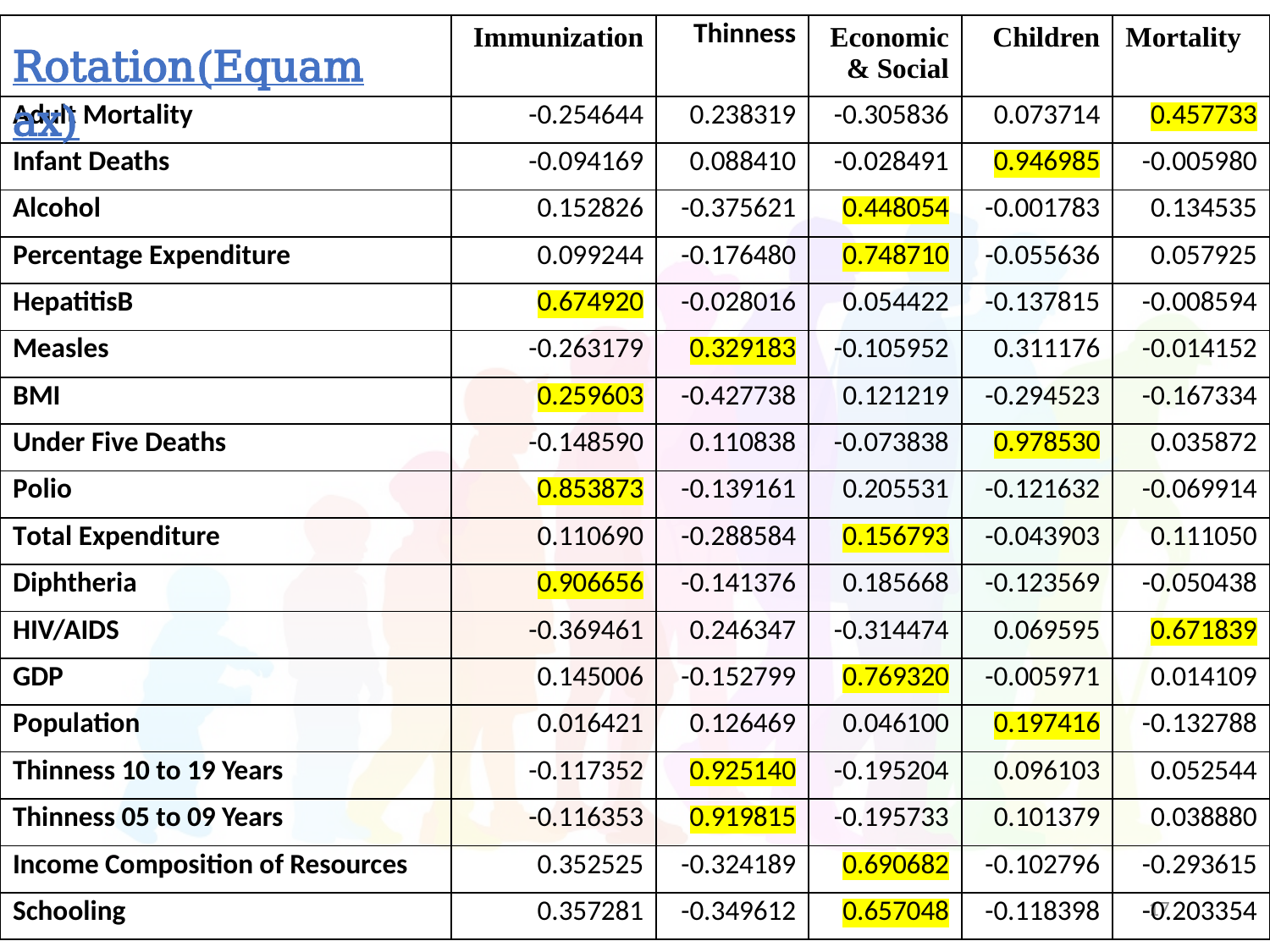

|  | Immunization | Thinness | Economic & Social | Children | Mortality |
| --- | --- | --- | --- | --- | --- |
| Adult Mortality | -0.254644 | 0.238319 | -0.305836 | 0.073714 | 0.457733 |
| Infant Deaths | -0.094169 | 0.088410 | -0.028491 | 0.946985 | -0.005980 |
| Alcohol | 0.152826 | -0.375621 | 0.448054 | -0.001783 | 0.134535 |
| Percentage Expenditure | 0.099244 | -0.176480 | 0.748710 | -0.055636 | 0.057925 |
| HepatitisB | 0.674920 | -0.028016 | 0.054422 | -0.137815 | -0.008594 |
| Measles | -0.263179 | 0.329183 | -0.105952 | 0.311176 | -0.014152 |
| BMI | 0.259603 | -0.427738 | 0.121219 | -0.294523 | -0.167334 |
| Under Five Deaths | -0.148590 | 0.110838 | -0.073838 | 0.978530 | 0.035872 |
| Polio | 0.853873 | -0.139161 | 0.205531 | -0.121632 | -0.069914 |
| Total Expenditure | 0.110690 | -0.288584 | 0.156793 | -0.043903 | 0.111050 |
| Diphtheria | 0.906656 | -0.141376 | 0.185668 | -0.123569 | -0.050438 |
| HIV/AIDS | -0.369461 | 0.246347 | -0.314474 | 0.069595 | 0.671839 |
| GDP | 0.145006 | -0.152799 | 0.769320 | -0.005971 | 0.014109 |
| Population | 0.016421 | 0.126469 | 0.046100 | 0.197416 | -0.132788 |
| Thinness 10 to 19 Years | -0.117352 | 0.925140 | -0.195204 | 0.096103 | 0.052544 |
| Thinness 05 to 09 Years | -0.116353 | 0.919815 | -0.195733 | 0.101379 | 0.038880 |
| Income Composition of Resources | 0.352525 | -0.324189 | 0.690682 | -0.102796 | -0.293615 |
| Schooling | 0.357281 | -0.349612 | 0.657048 | -0.118398 | -0.203354 |
Rotation(Equamax)
17